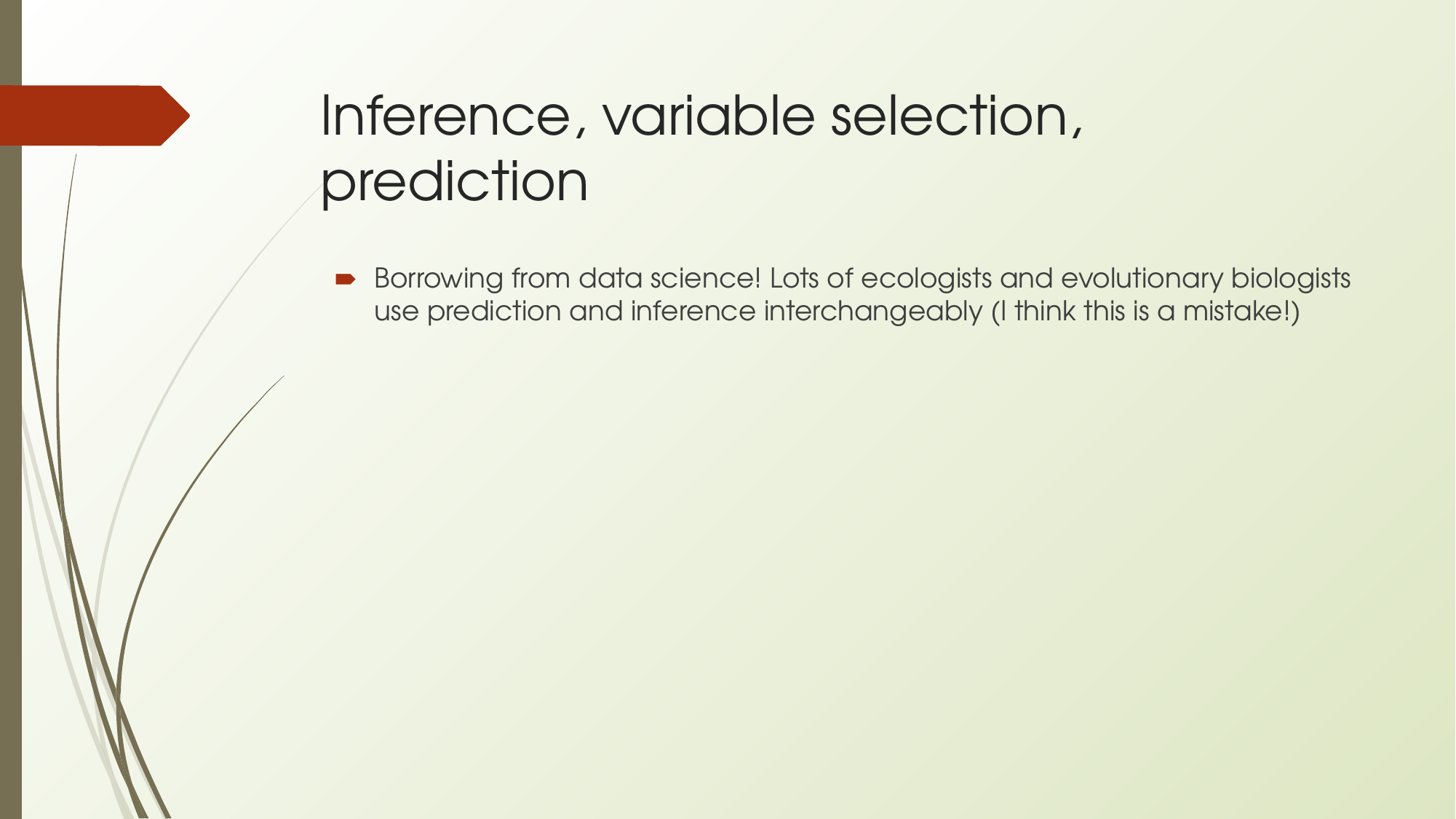

# Inference, variable selection, prediction
Borrowing from data science! Lots of ecologists and evolutionary biologists use prediction and inference interchangeably (I think this is a mistake!)